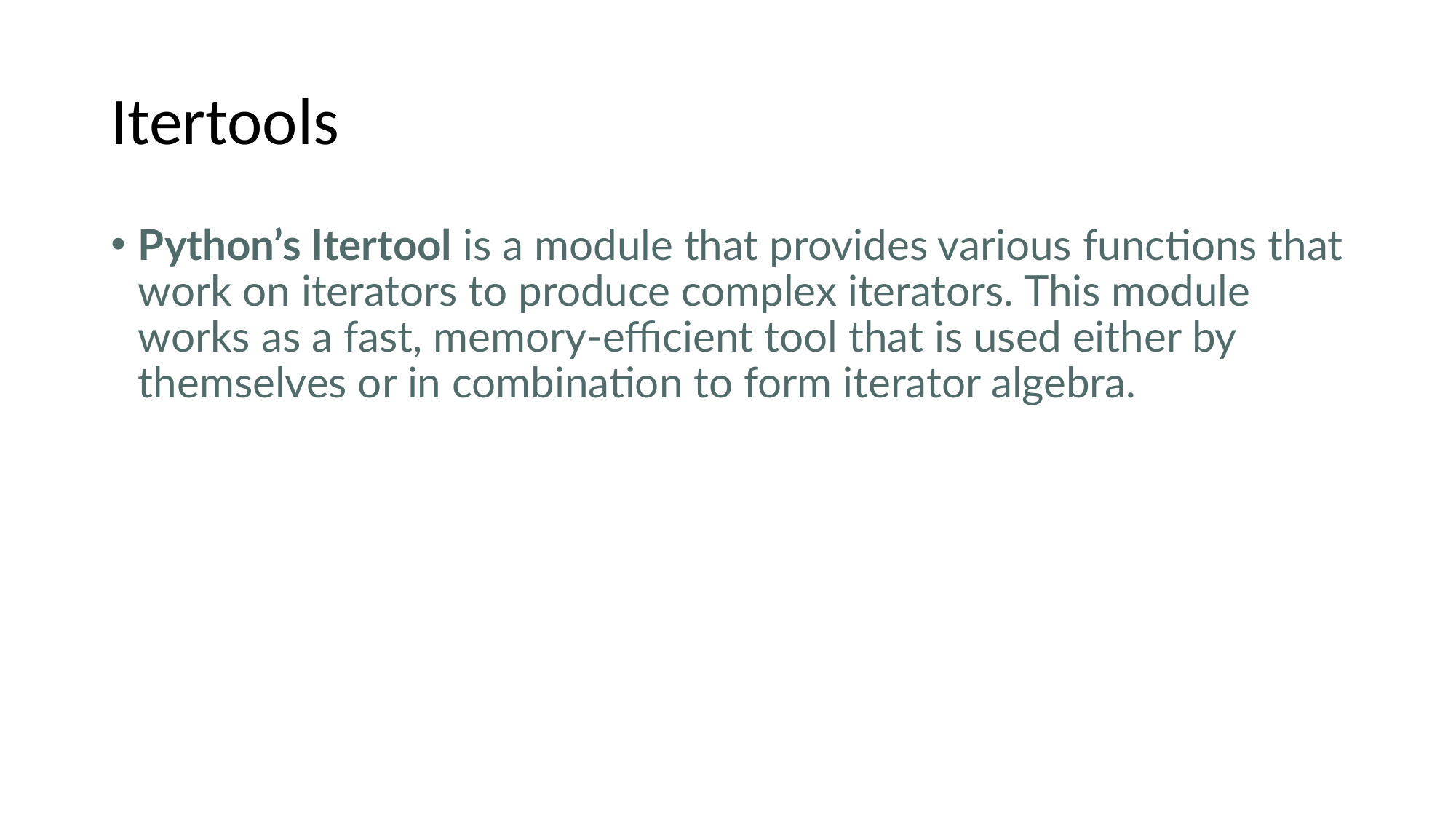

# Itertools
Python’s Itertool is a module that provides various functions that work on iterators to produce complex iterators. This module works as a fast, memory-efficient tool that is used either by themselves or in combination to form iterator algebra.